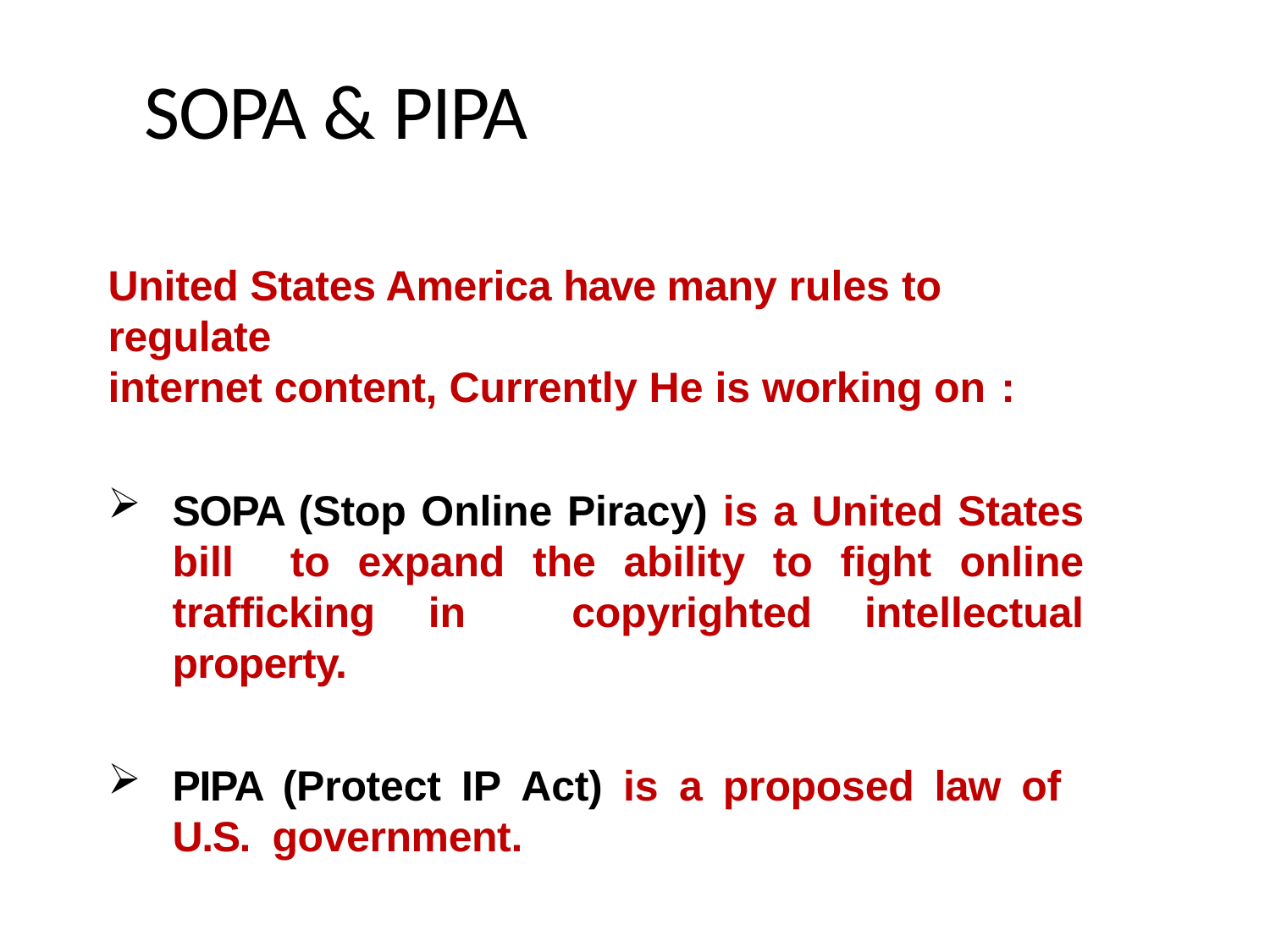

# SOPA & PIPA
United States America have many rules to regulate
internet content, Currently He is working on :

SOPA (Stop Online Piracy) is a United States bill  to expand the ability to fight online trafficking in  copyrighted intellectual property.

PIPA (Protect IP Act) is a proposed law of U.S.  government.